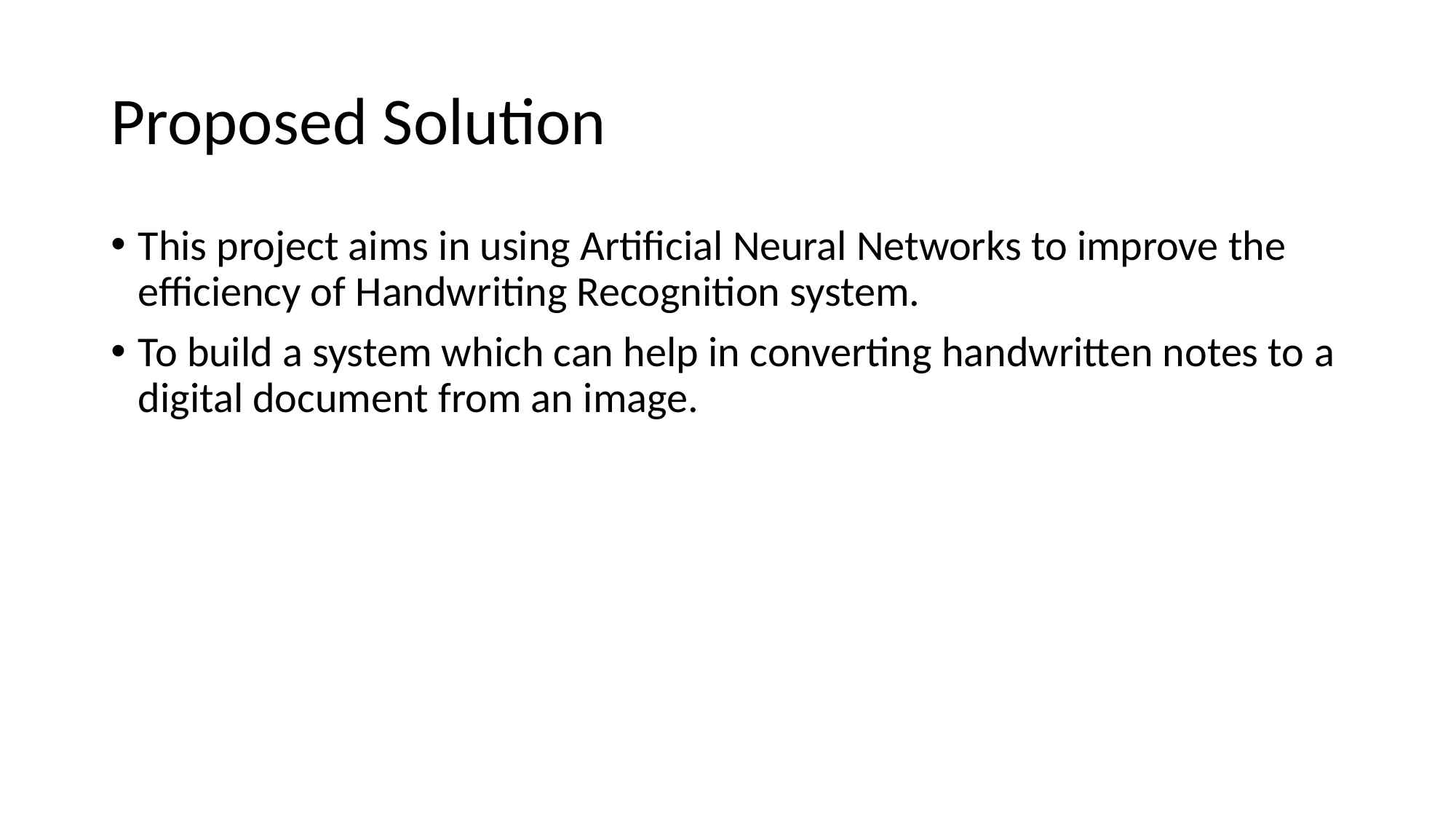

# Proposed Solution
This project aims in using Artificial Neural Networks to improve the efficiency of Handwriting Recognition system.
To build a system which can help in converting handwritten notes to a digital document from an image.